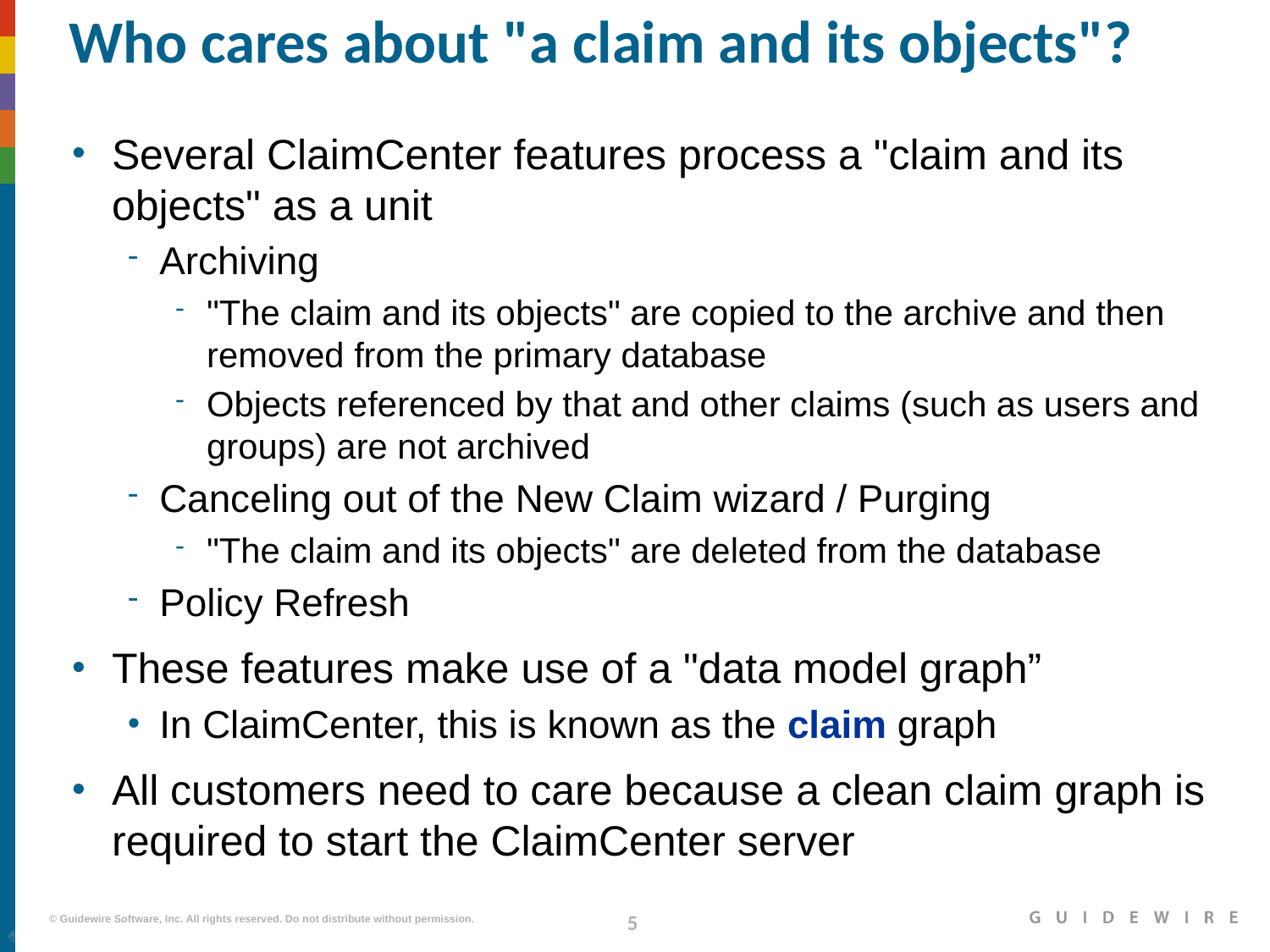

# Who cares about "a claim and its objects"?
Several ClaimCenter features process a "claim and its objects" as a unit
Archiving
"The claim and its objects" are copied to the archive and then removed from the primary database
Objects referenced by that and other claims (such as users and groups) are not archived
Canceling out of the New Claim wizard / Purging
"The claim and its objects" are deleted from the database
Policy Refresh
These features make use of a "data model graph”
In ClaimCenter, this is known as the claim graph
All customers need to care because a clean claim graph is required to start the ClaimCenter server